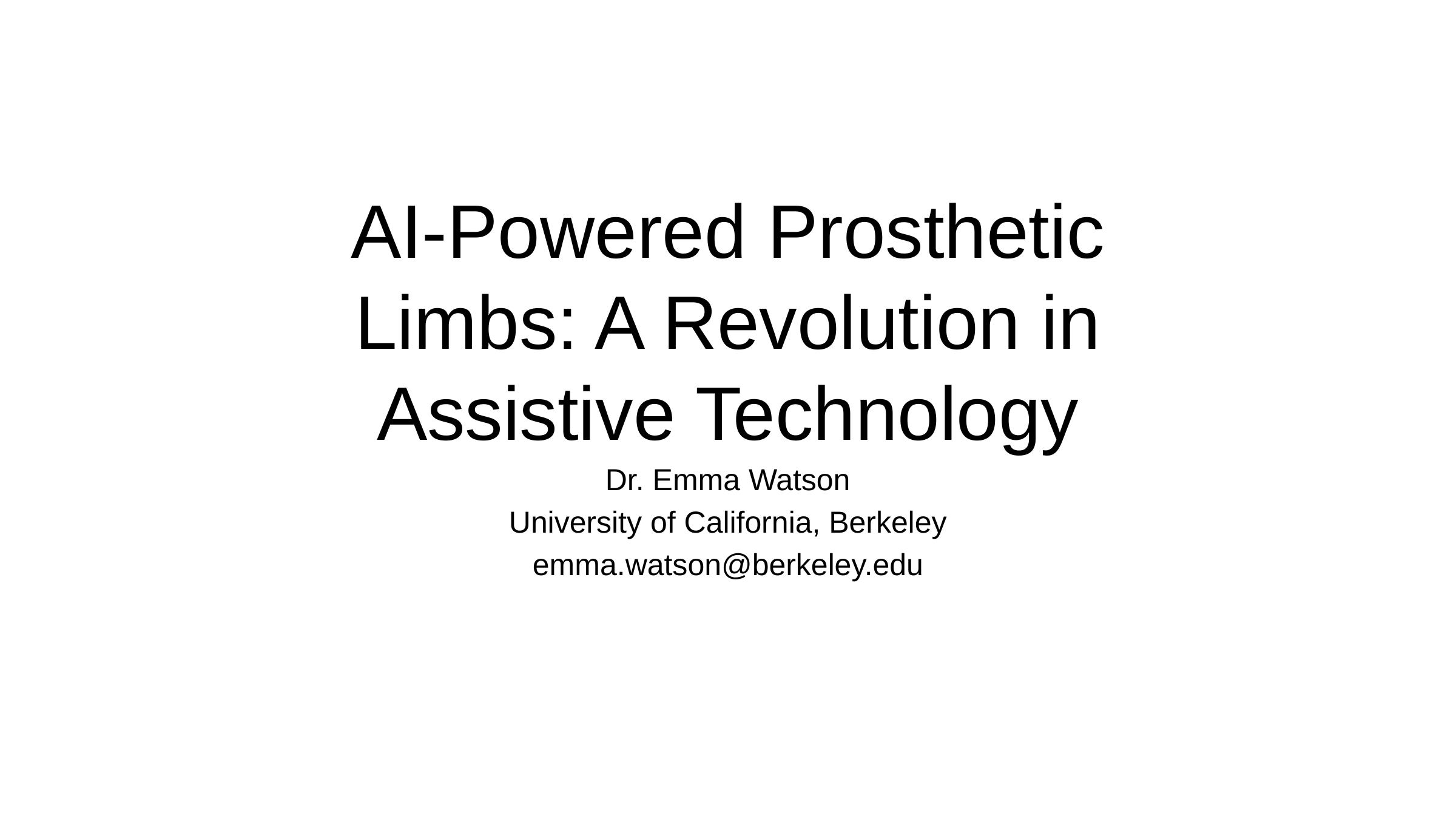

# AI-Powered Prosthetic Limbs: A Revolution in Assistive Technology
Dr. Emma Watson
University of California, Berkeley
emma.watson@berkeley.edu